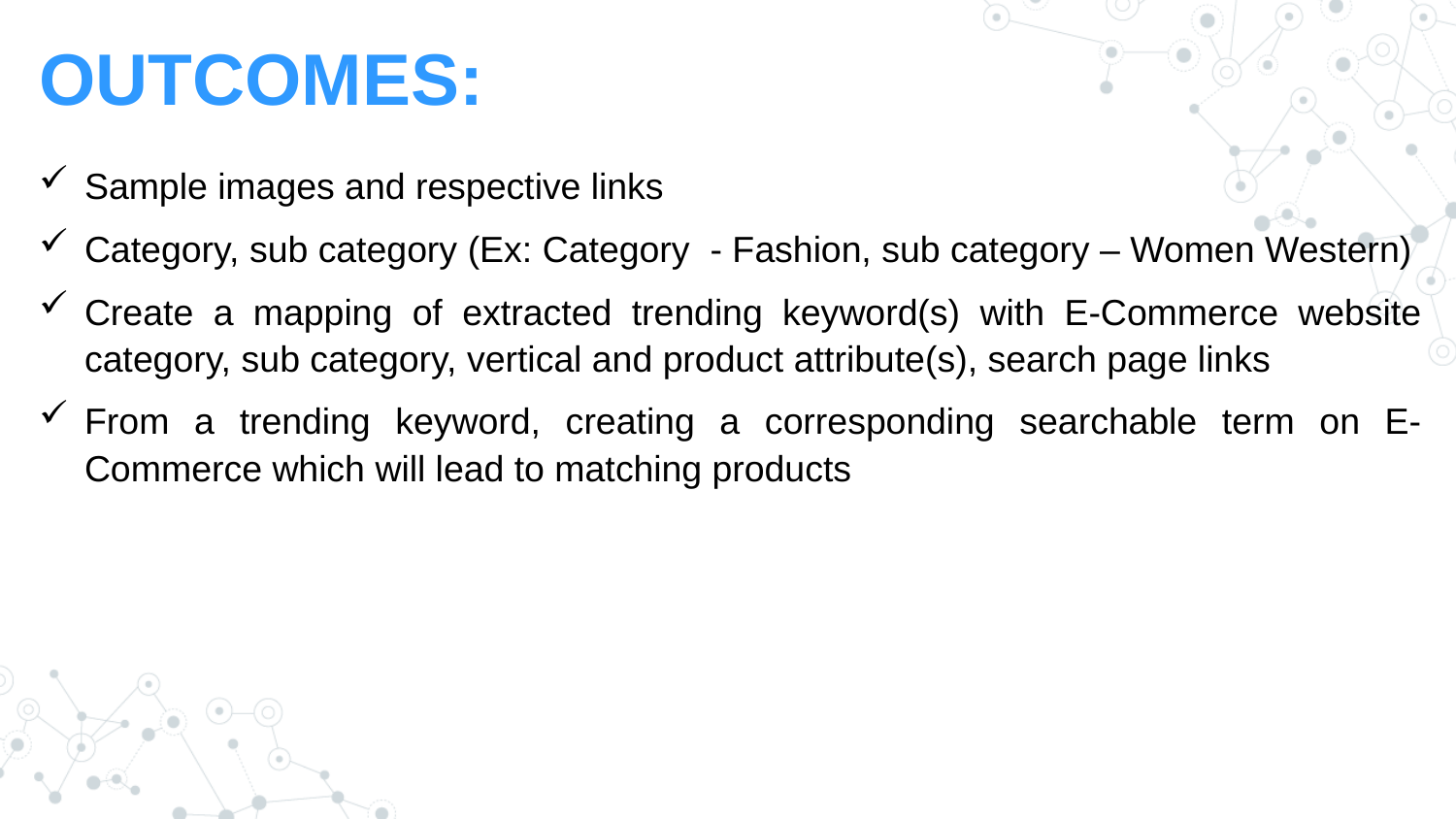

OUTCOMES:
Sample images and respective links
Category, sub category (Ex: Category  - Fashion, sub category – Women Western)
Create a mapping of extracted trending keyword(s) with E-Commerce website category, sub category, vertical and product attribute(s), search page links
From a trending keyword, creating a corresponding searchable term on E-Commerce which will lead to matching products